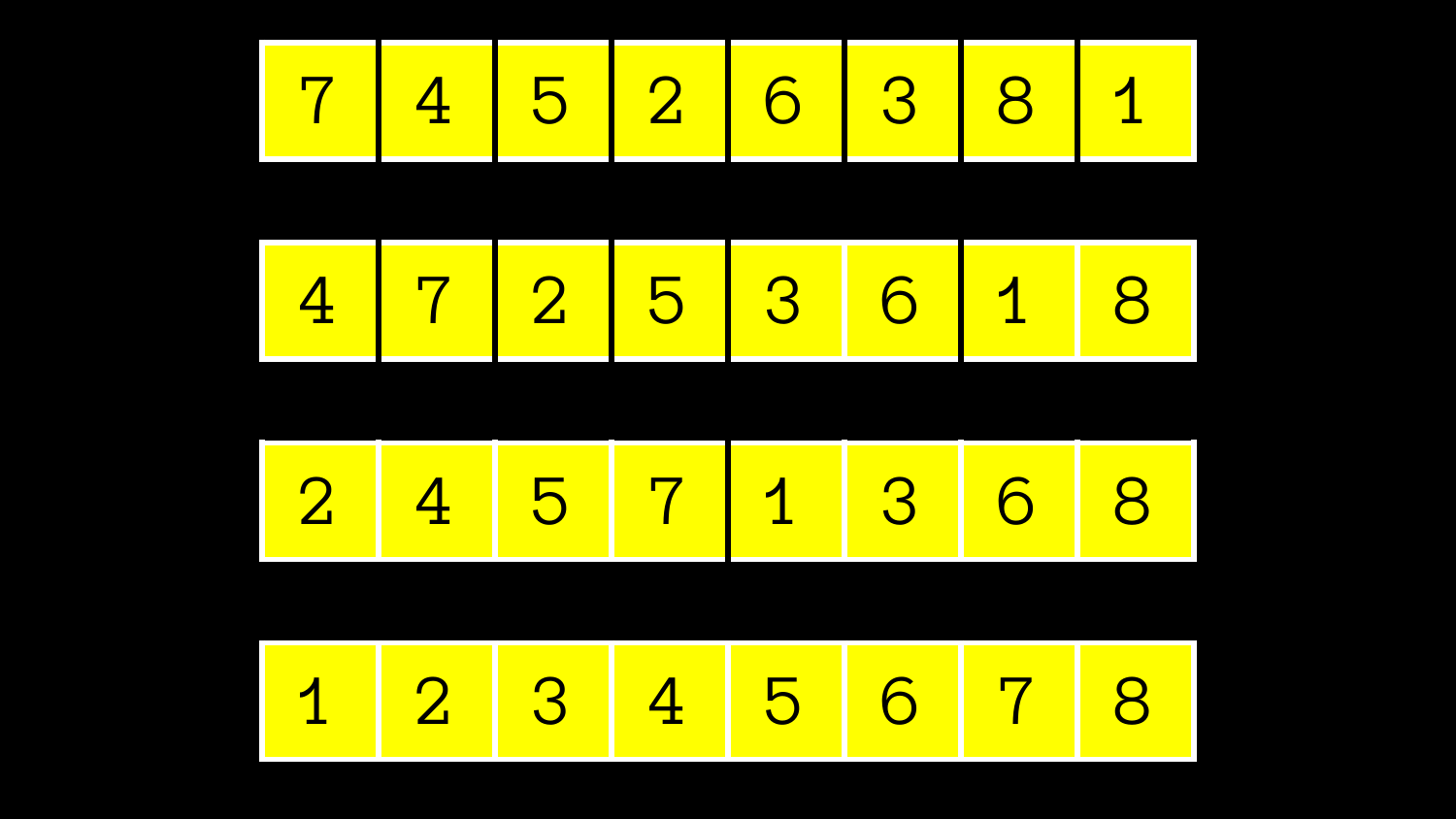

|  |  |  |  |  |  |  | 1 |
| --- | --- | --- | --- | --- | --- | --- | --- |
| 7 | 4 | 5 | 2 | 6 | 3 | 8 | 1 |
| --- | --- | --- | --- | --- | --- | --- | --- |
|  |  |  |  |  |  |  | 8 |
| --- | --- | --- | --- | --- | --- | --- | --- |
| 4 | 7 | 2 | 5 | 3 | 6 | 1 | 8 |
| --- | --- | --- | --- | --- | --- | --- | --- |
|  |  |  |  |  |  |  |  |
| --- | --- | --- | --- | --- | --- | --- | --- |
| 2 | 4 | 5 | 7 | 1 | 3 | 6 | 8 |
| --- | --- | --- | --- | --- | --- | --- | --- |
| 1 | 2 | 3 | 4 | 5 | 6 | 7 | 8 |
| --- | --- | --- | --- | --- | --- | --- | --- |